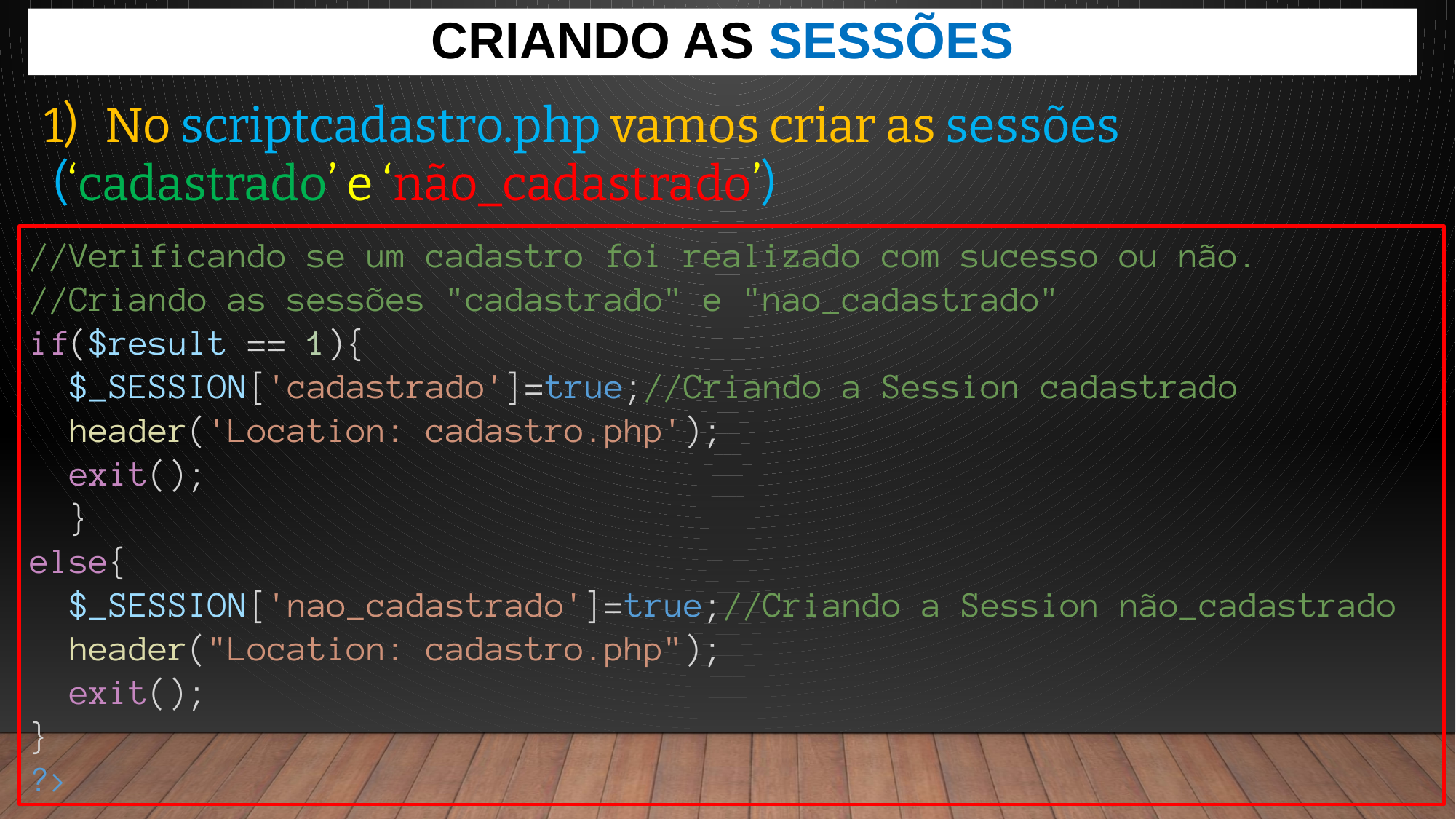

Criando as Sessões
No scriptcadastro.php vamos criar as sessões
 (‘cadastrado’ e ‘não_cadastrado’)
//Verificando se um cadastro foi realizado com sucesso ou não.
//Criando as sessões "cadastrado" e "nao_cadastrado"
if($result == 1){
  $_SESSION['cadastrado']=true;//Criando a Session cadastrado
  header('Location: cadastro.php');
  exit();
  }
else{
  $_SESSION['nao_cadastrado']=true;//Criando a Session não_cadastrado
  header("Location: cadastro.php");
  exit();
}
?>